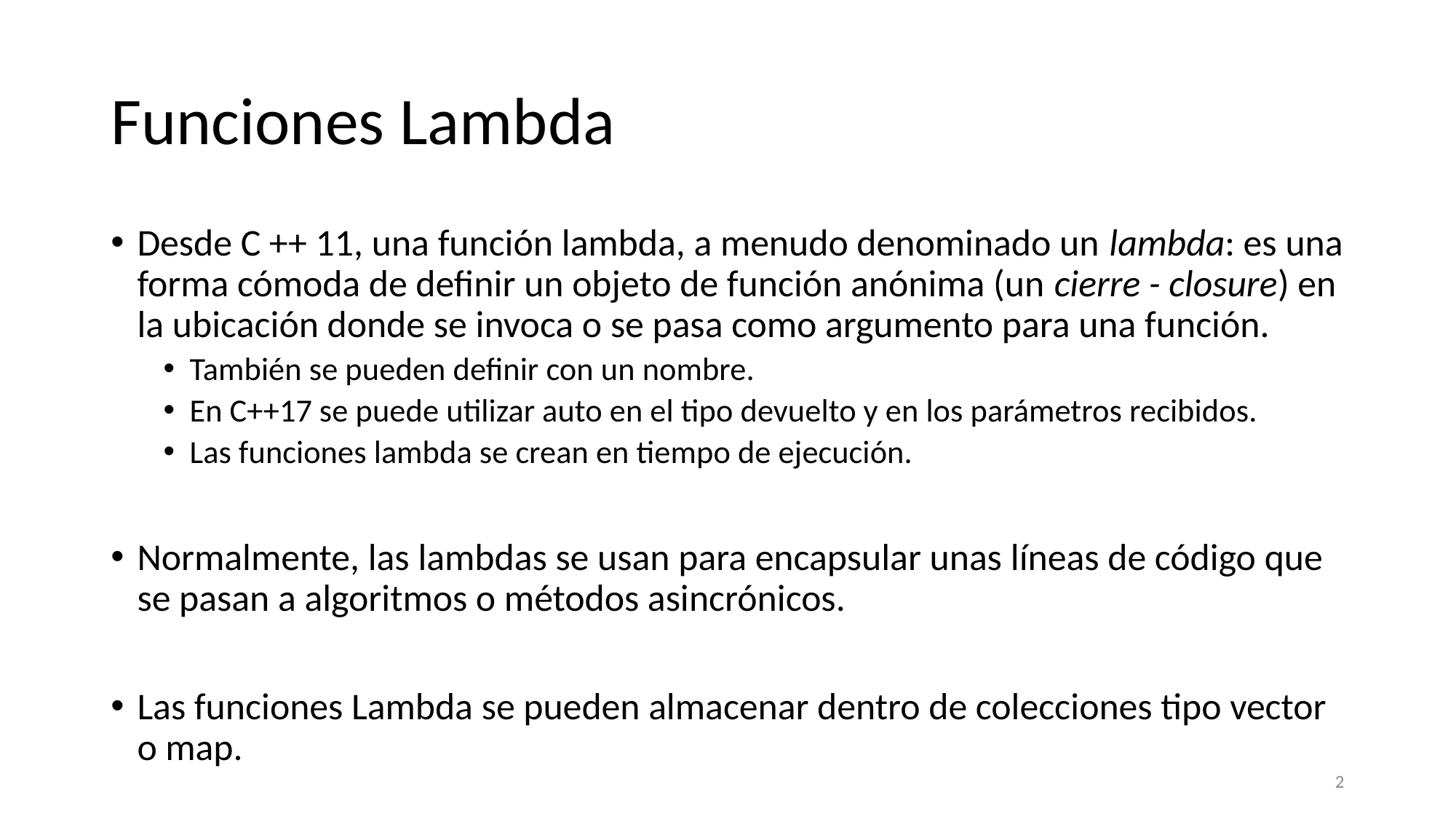

# Funciones Lambda
Desde C ++ 11, una función lambda, a menudo denominado un lambda: es una forma cómoda de definir un objeto de función anónima (un cierre - closure) en la ubicación donde se invoca o se pasa como argumento para una función.
También se pueden definir con un nombre.
En C++17 se puede utilizar auto en el tipo devuelto y en los parámetros recibidos.
Las funciones lambda se crean en tiempo de ejecución.

Normalmente, las lambdas se usan para encapsular unas líneas de código que se pasan a algoritmos o métodos asincrónicos.

Las funciones Lambda se pueden almacenar dentro de colecciones tipo vector o map.
2